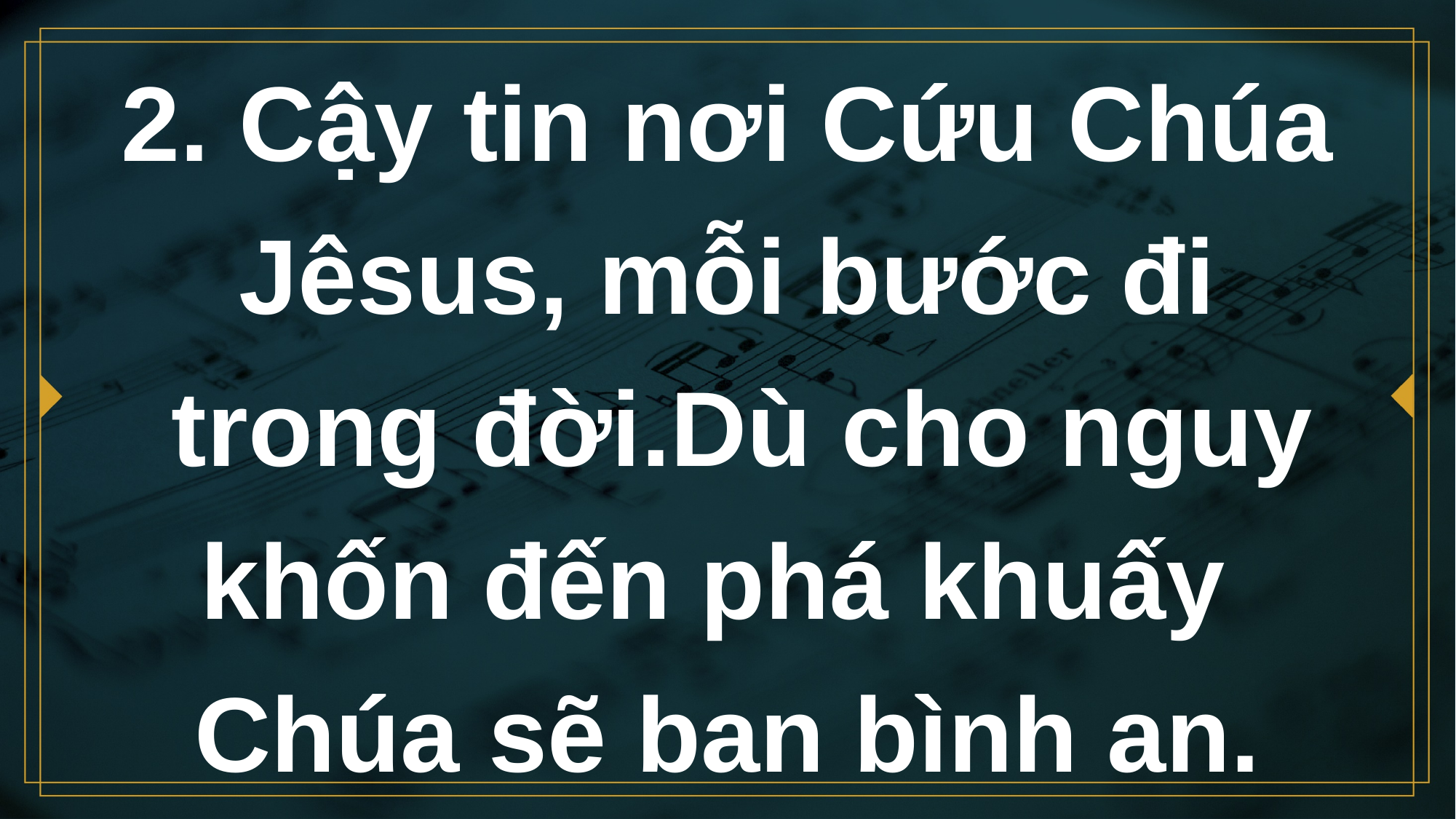

# 2. Cậy tin nơi Cứu Chúa Jêsus, mỗi bước đi trong đời.Dù cho nguy khốn đến phá khuấy Chúa sẽ ban bình an.